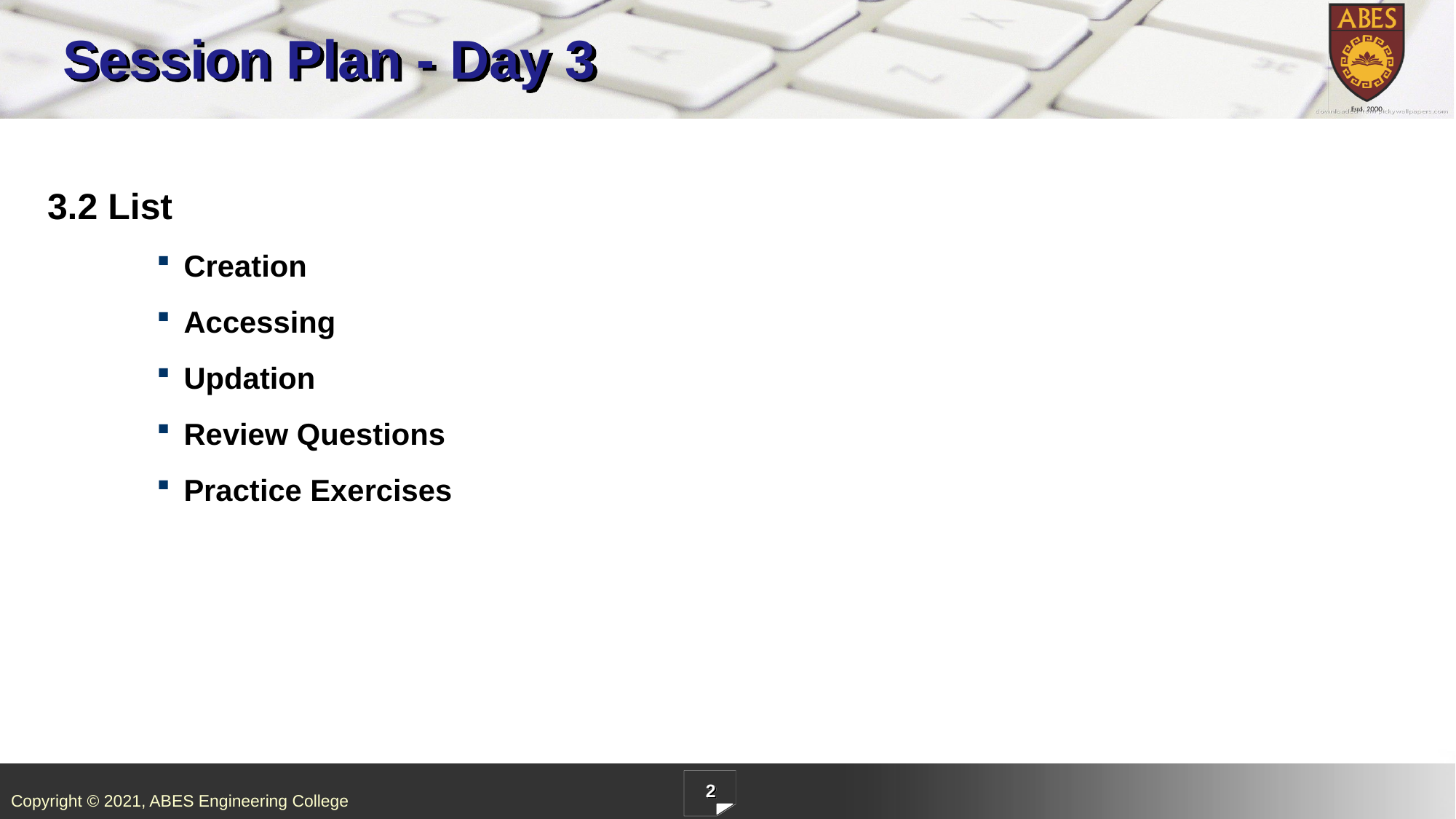

# Session Plan - Day 3

3.2 List
Creation
Accessing
Updation
Review Questions
Practice Exercises

2